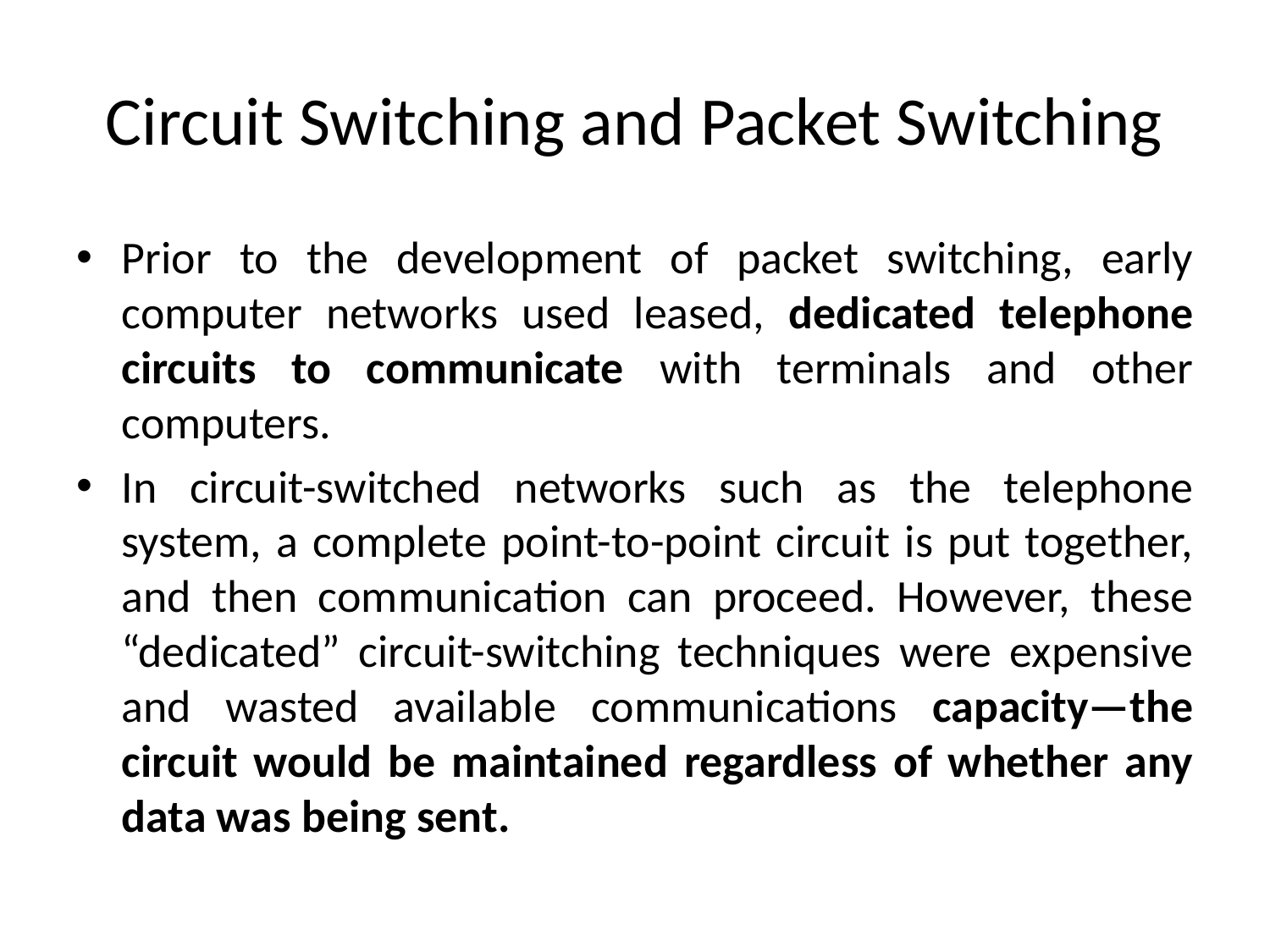

# Circuit Switching and Packet Switching
Prior to the development of packet switching, early computer networks used leased, dedicated telephone circuits to communicate with terminals and other computers.
In circuit-switched networks such as the telephone system, a complete point-to-point circuit is put together, and then communication can proceed. However, these “dedicated” circuit-switching techniques were expensive and wasted available communications capacity—the circuit would be maintained regardless of whether any data was being sent.